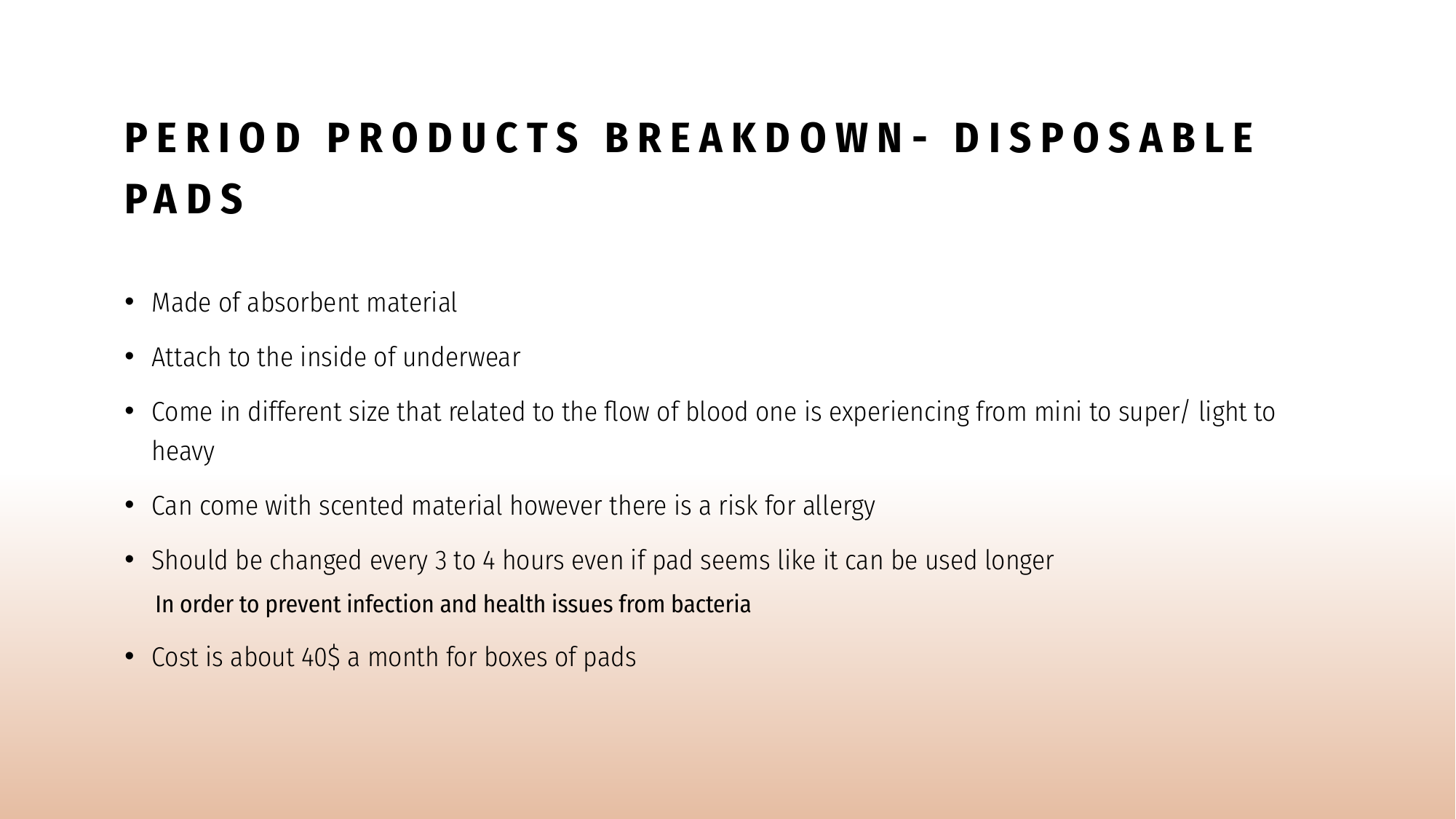

# Period Products Breakdown- Disposable Pads
Made of absorbent material
Attach to the inside of underwear
Come in different size that related to the flow of blood one is experiencing from mini to super/ light to heavy
Can come with scented material however there is a risk for allergy
Should be changed every 3 to 4 hours even if pad seems like it can be used longer
In order to prevent infection and health issues from bacteria
Cost is about 40$ a month for boxes of pads